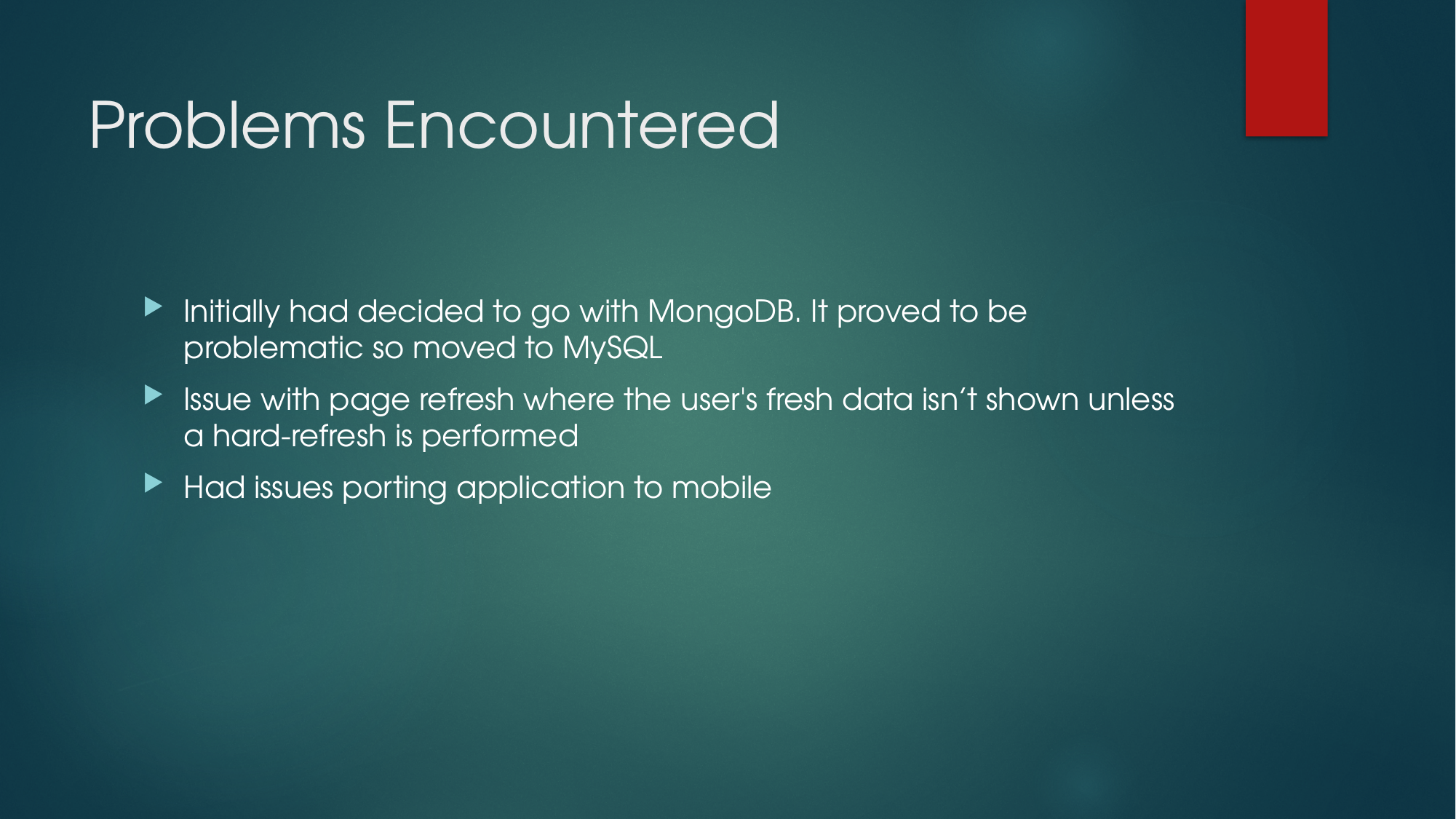

# Problems Encountered
Initially had decided to go with MongoDB. It proved to be problematic so moved to MySQL
Issue with page refresh where the user's fresh data isn’t shown unless a hard-refresh is performed
Had issues porting application to mobile